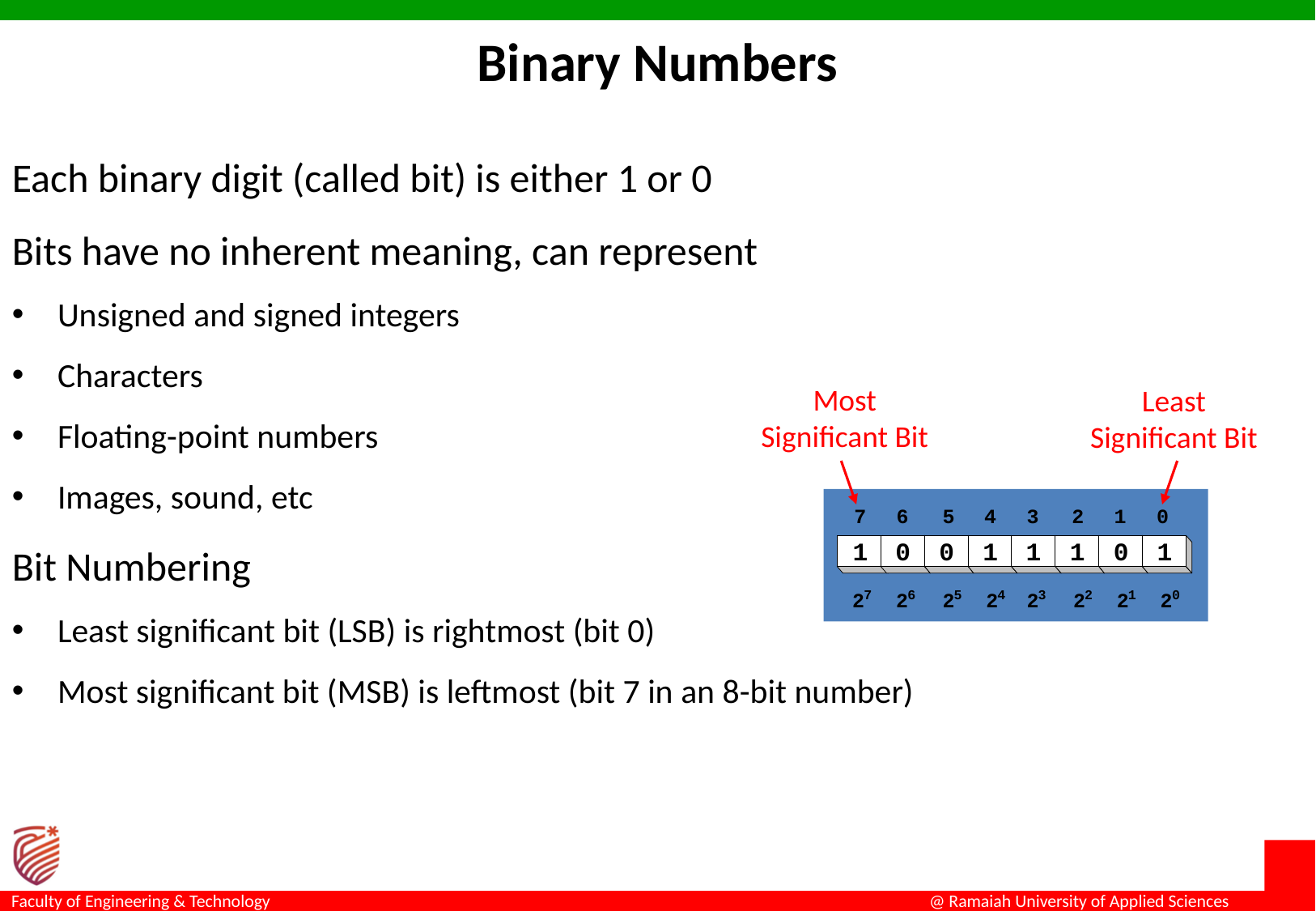

# Binary Numbers
Each binary digit (called bit) is either 1 or 0
Bits have no inherent meaning, can represent
Unsigned and signed integers
Characters
Floating-point numbers
Images, sound, etc
Bit Numbering
Least significant bit (LSB) is rightmost (bit 0)
Most significant bit (MSB) is leftmost (bit 7 in an 8-bit number)
Most
Significant Bit

Least
Significant Bit

7
6
5
4
3
2
1
0

1
0
0
1
1
1
0
1

7
6
5
4
3
2
1
0
2
2
2
2
2
2
2
2